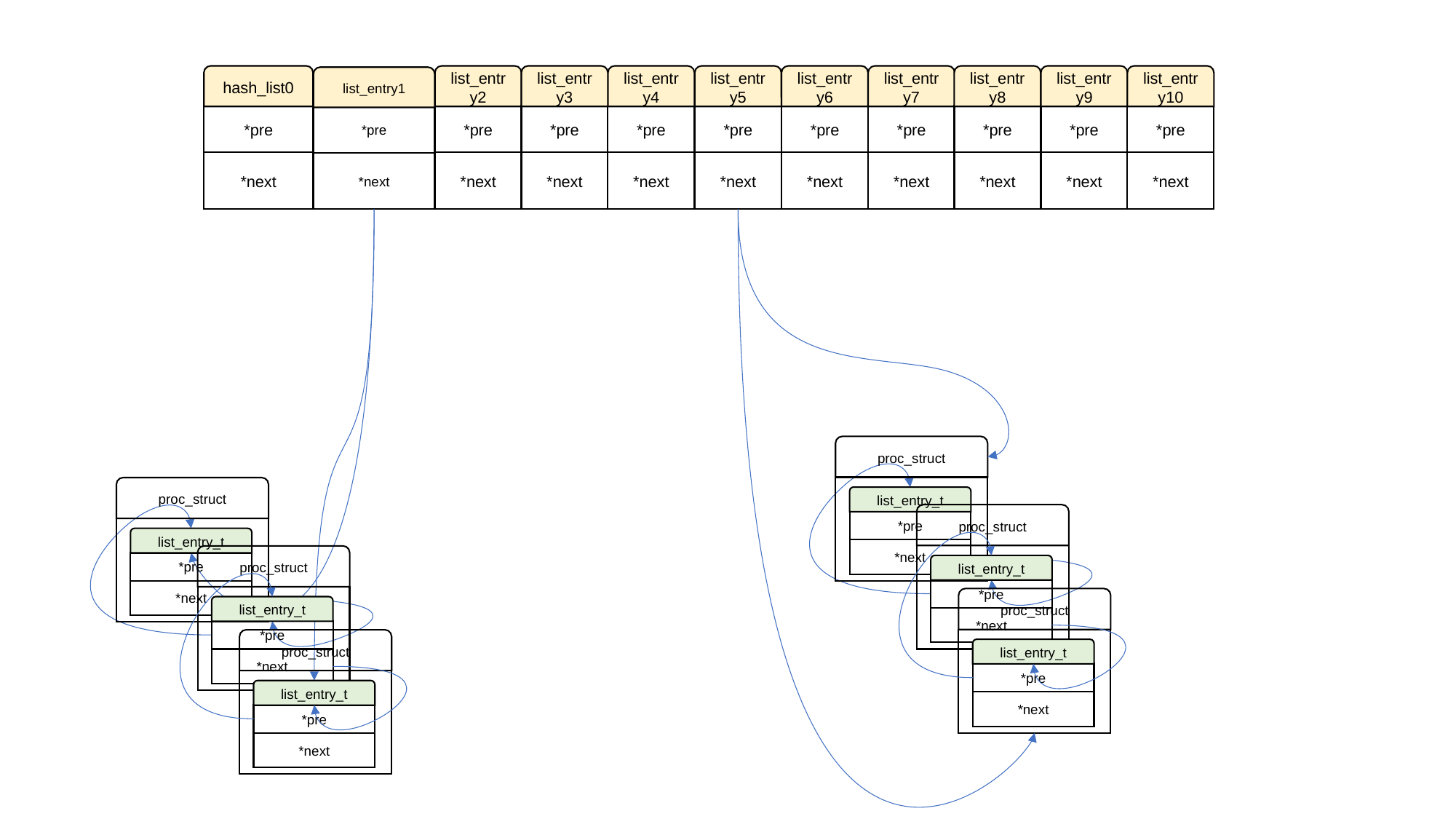

hash_list0
*pre

*next
list_entry2
*pre

*next
list_entry3
*pre

*next
list_entry4
*pre

*next
list_entry6
*pre

*next
list_entry7
*pre

*next
list_entry8
*pre

*next
list_entry9
*pre

*next
list_entry10
*pre

*next
list_entry5
*pre

*next
list_entry1
*pre

*next
proc_struct

list_entry_t
*pre

*next
proc_struct

list_entry_t
*pre

*next
proc_struct

list_entry_t
*pre

*next
proc_struct

list_entry_t
*pre

*next
proc_struct

list_entry_t
*pre

*next
proc_struct

list_entry_t
*pre

*next